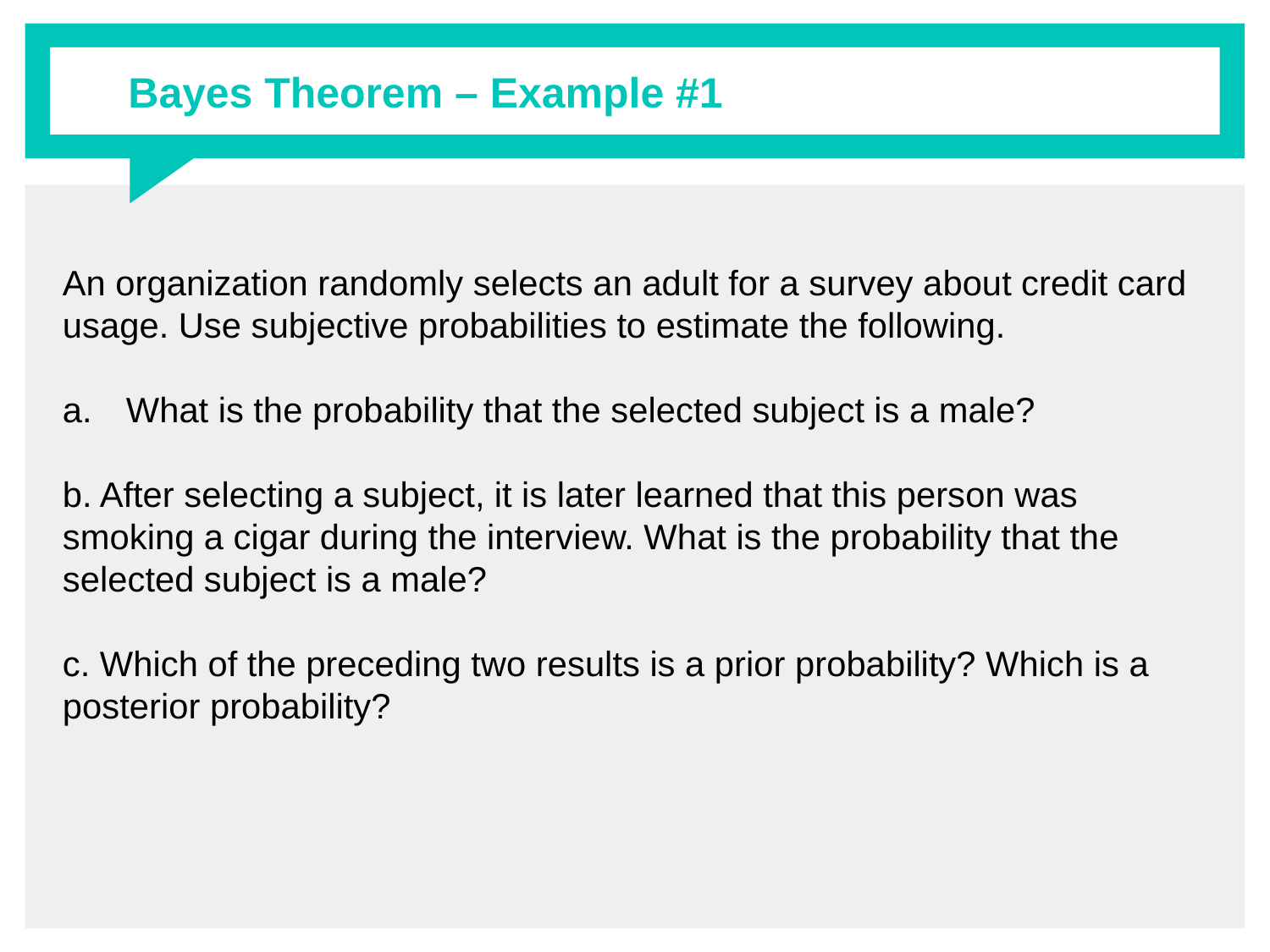

# Bayes Theorem – Example #1

An organization randomly selects an adult for a survey about credit card usage. Use subjective probabilities to estimate the following.

What is the probability that the selected subject is a male?

b. After selecting a subject, it is later learned that this person was smoking a cigar during the interview. What is the probability that the selected subject is a male?

c. Which of the preceding two results is a prior probability? Which is a posterior probability?